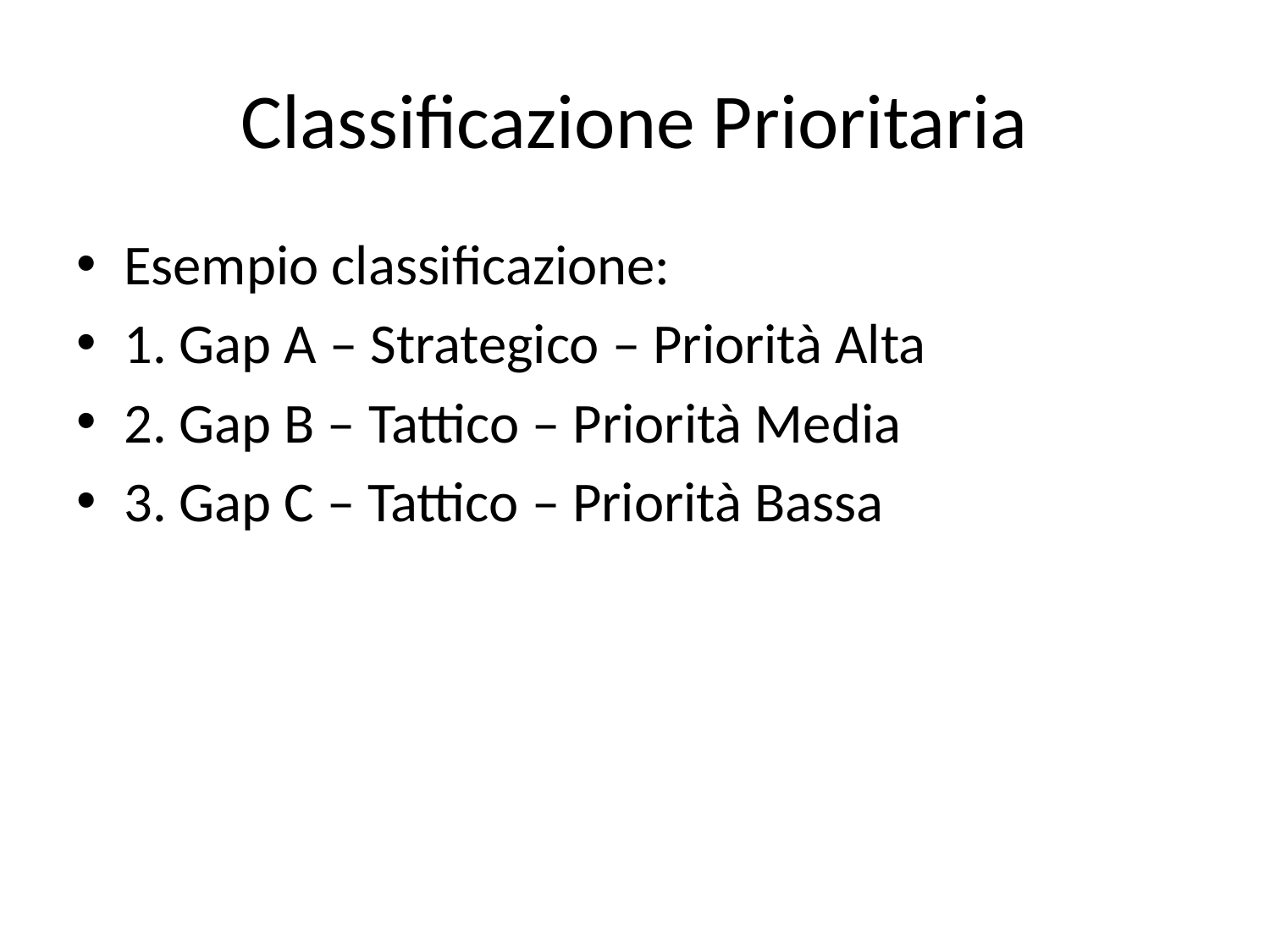

# Classificazione Prioritaria
Esempio classificazione:
1. Gap A – Strategico – Priorità Alta
2. Gap B – Tattico – Priorità Media
3. Gap C – Tattico – Priorità Bassa